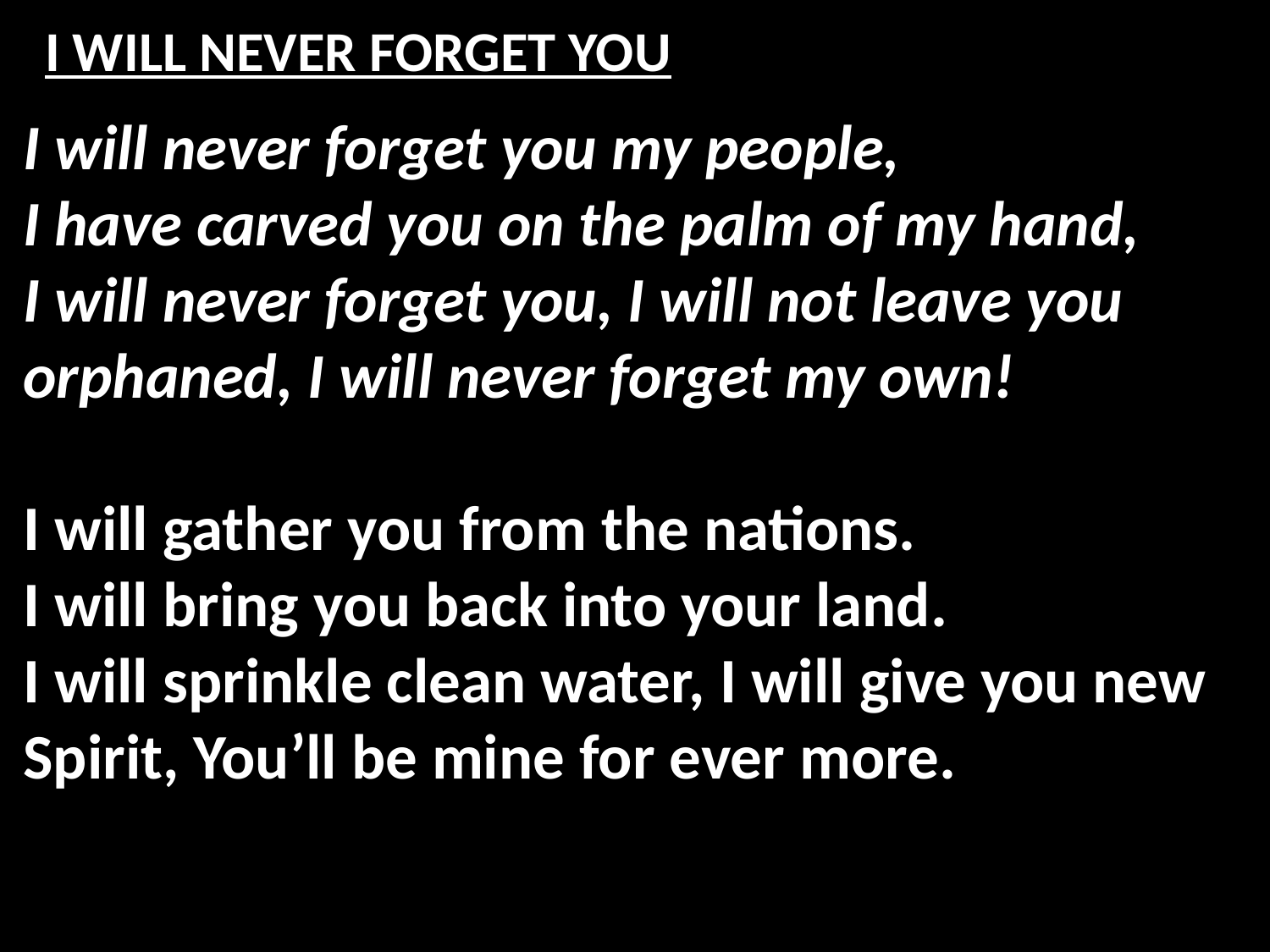

# I WILL NEVER FORGET YOU
I will never forget you my people,
I have carved you on the palm of my hand,
I will never forget you, I will not leave you orphaned, I will never forget my own!

I will gather you from the nations.
I will bring you back into your land.
I will sprinkle clean water, I will give you new Spirit, You’ll be mine for ever more.